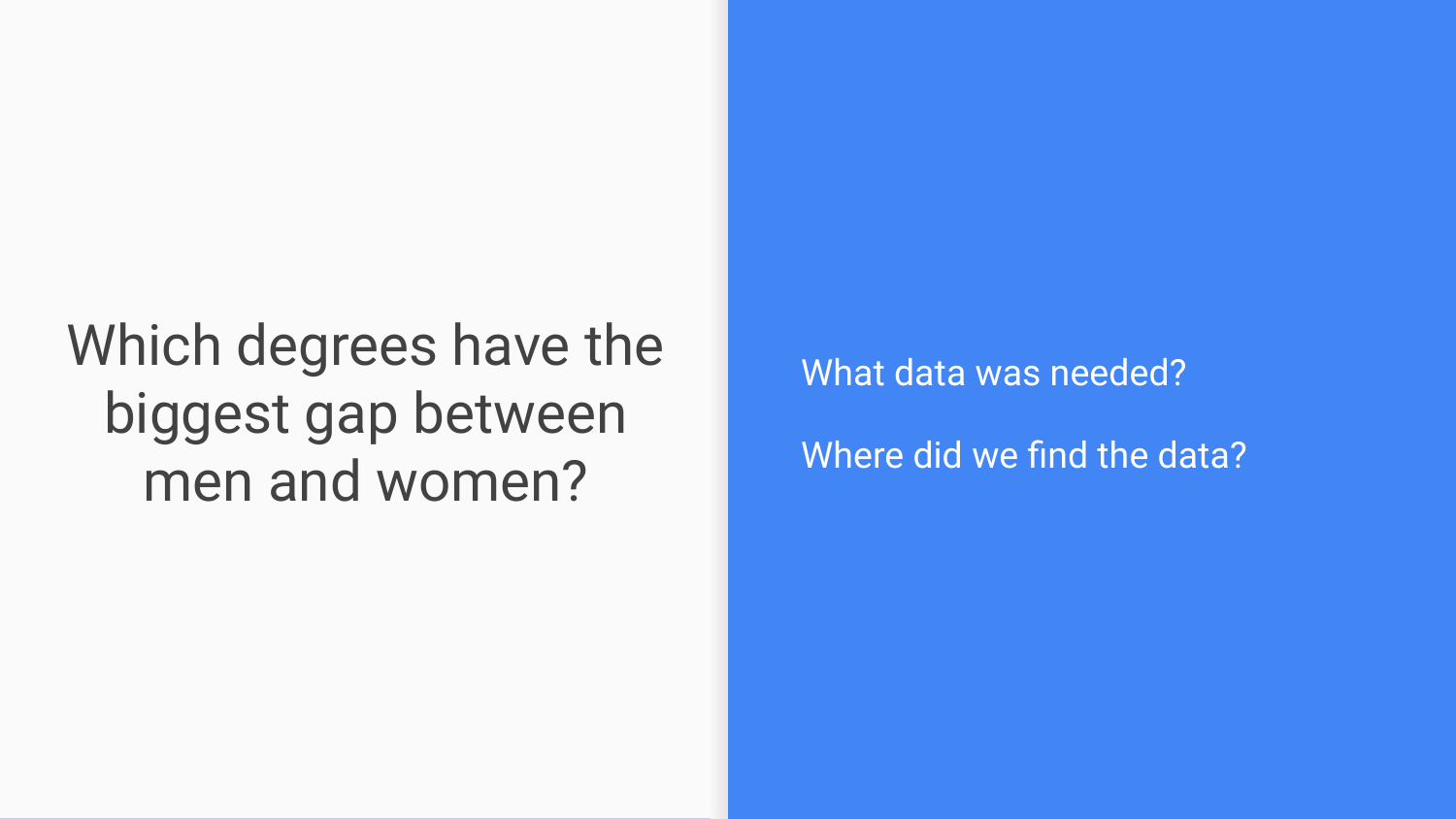

What data was needed?
Where did we find the data?
# Which degrees have the biggest gap between men and women?